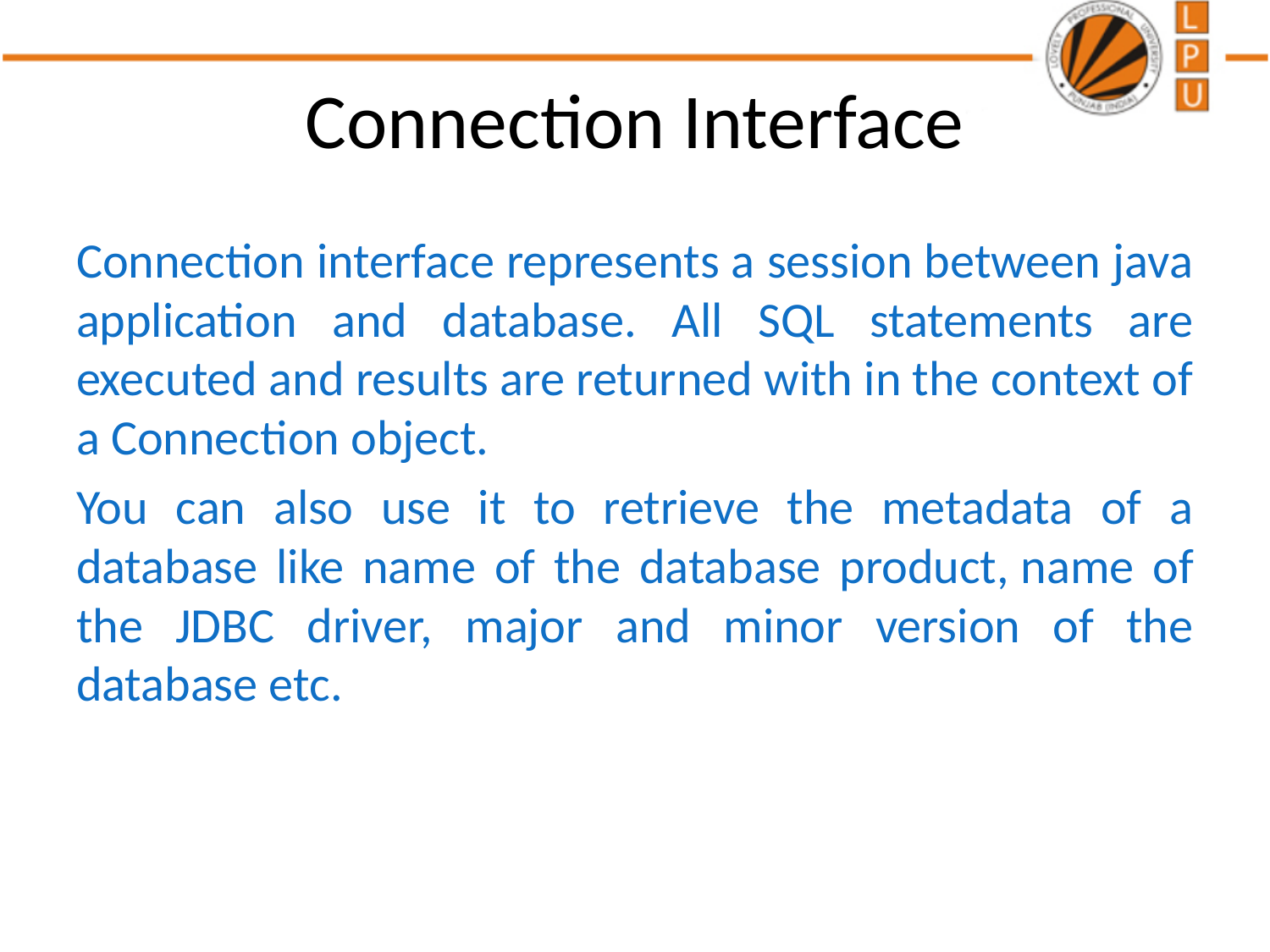

# Connection Interface
Connection interface represents a session between java application and database. All SQL statements are executed and results are returned with in the context of a Connection object.
You can also use it to retrieve the metadata of a database like name of the database product, name of the JDBC driver, major and minor version of the database etc.